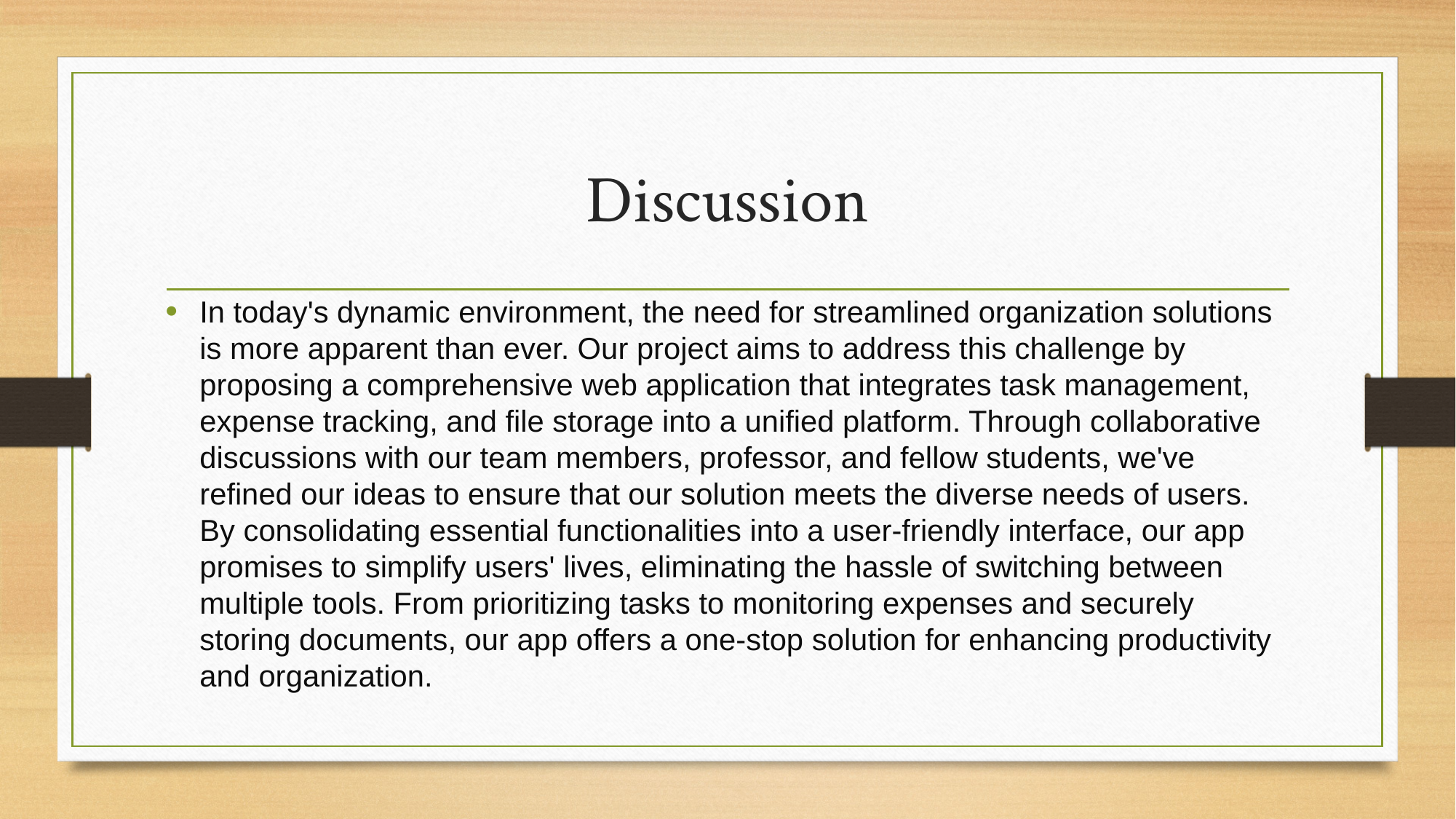

# Discussion
In today's dynamic environment, the need for streamlined organization solutions is more apparent than ever. Our project aims to address this challenge by proposing a comprehensive web application that integrates task management, expense tracking, and file storage into a unified platform. Through collaborative discussions with our team members, professor, and fellow students, we've refined our ideas to ensure that our solution meets the diverse needs of users. By consolidating essential functionalities into a user-friendly interface, our app promises to simplify users' lives, eliminating the hassle of switching between multiple tools. From prioritizing tasks to monitoring expenses and securely storing documents, our app offers a one-stop solution for enhancing productivity and organization.